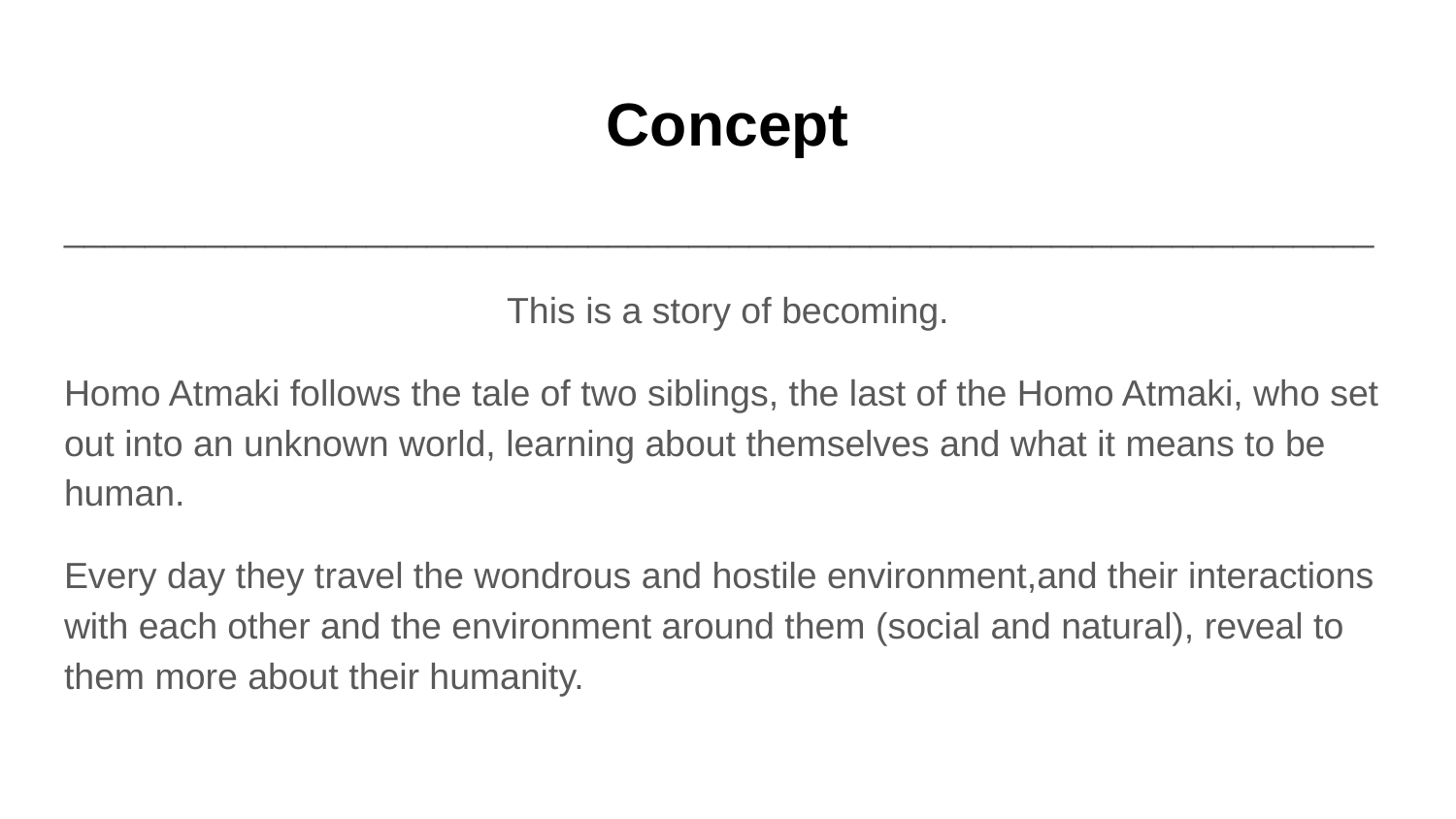

# Concept
_________________________________________________________________
This is a story of becoming.
Homo Atmaki follows the tale of two siblings, the last of the Homo Atmaki, who set out into an unknown world, learning about themselves and what it means to be human.
Every day they travel the wondrous and hostile environment,and their interactions with each other and the environment around them (social and natural), reveal to them more about their humanity.